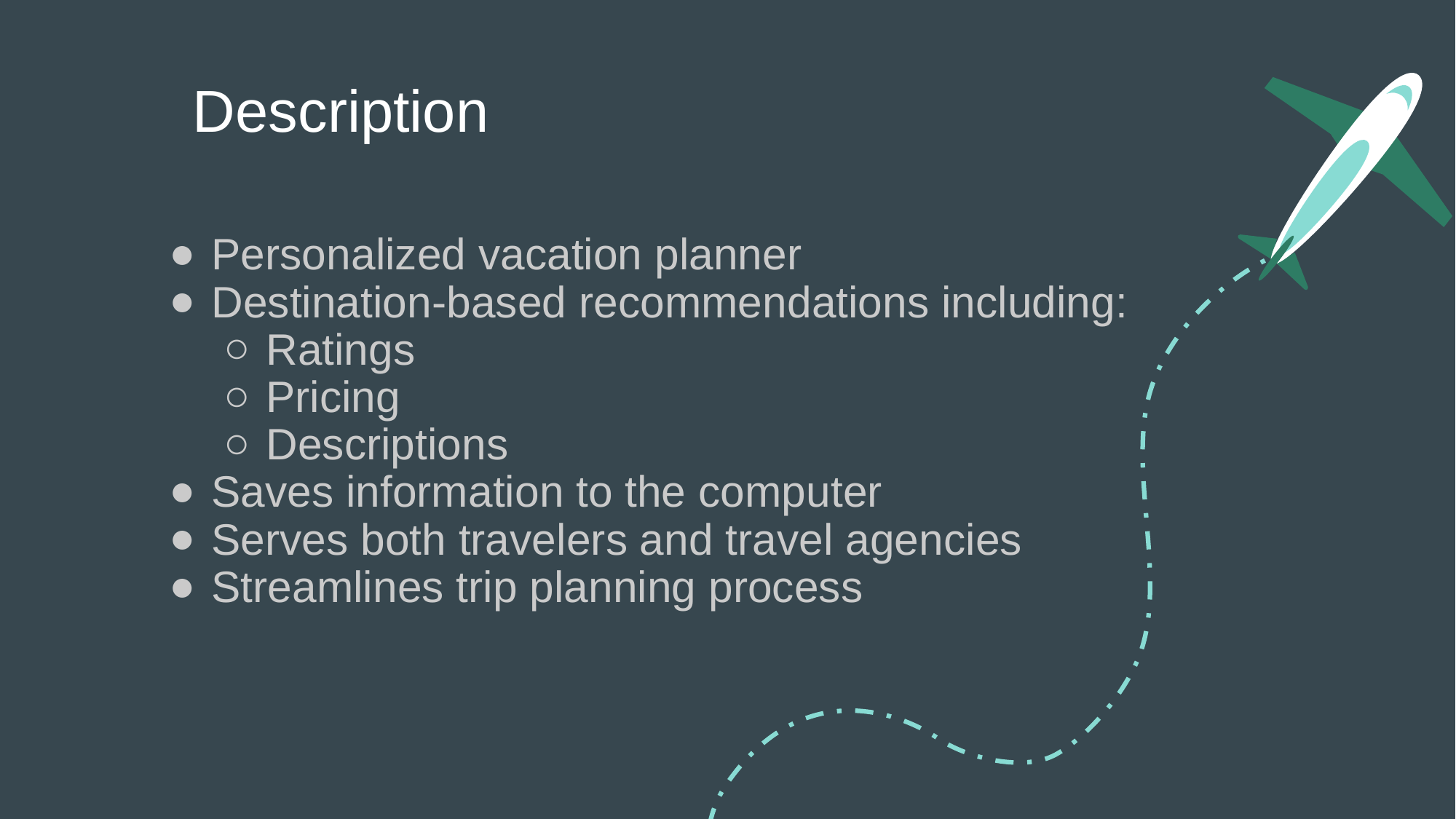

# Description

Personalized vacation planner
Destination-based recommendations including:
Ratings
Pricing
Descriptions
Saves information to the computer
Serves both travelers and travel agencies
Streamlines trip planning process